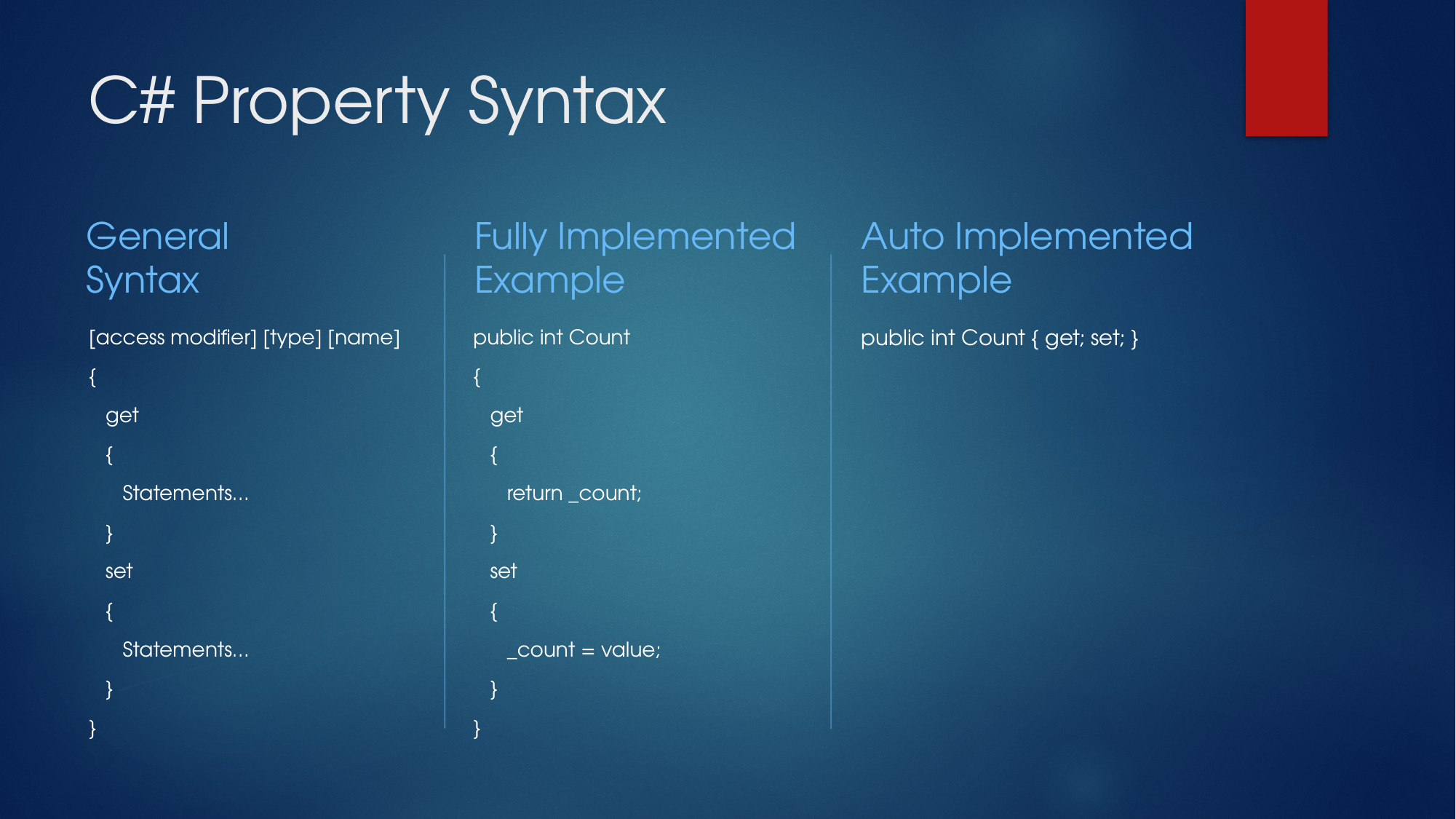

# C# Property Syntax
Fully Implemented Example
General
Syntax
Auto Implemented Example
[access modifier] [type] [name]
{
   get
   {
      Statements…
   }
   set
   {
      Statements…
   }
}

public int Count
{
   get
   {
      return _count;
   }
   set
   {
      _count = value;
   }
}

public int Count { get; set; }